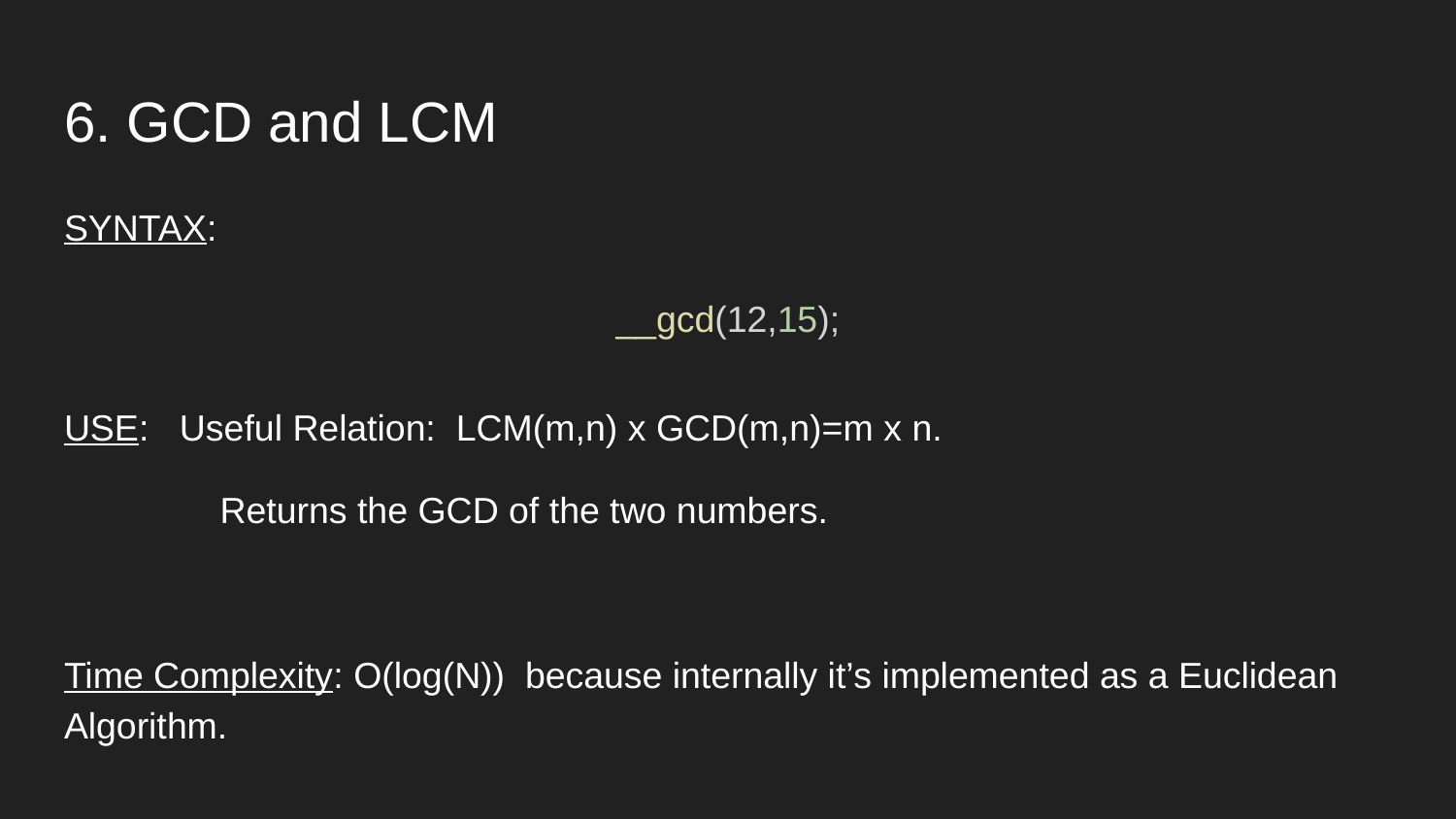

# 6. GCD and LCM
SYNTAX:
__gcd(12,15);

USE:   Useful Relation:  LCM(m,n) x GCD(m,n)=m x n.
	 Returns the GCD of the two numbers.

Time Complexity: O(log(N))  because internally it’s implemented as a Euclidean Algorithm.